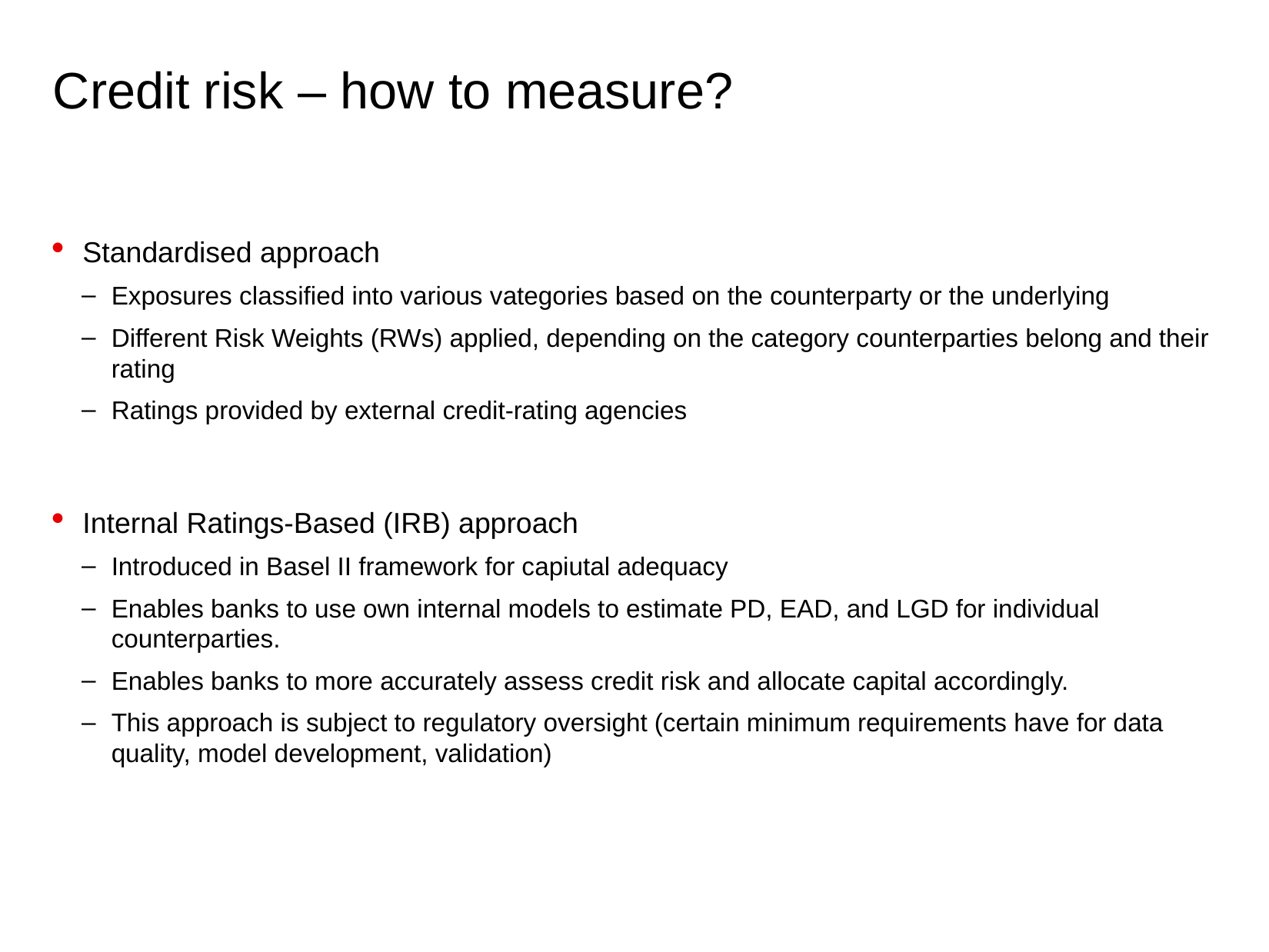

# Credit risk – how to measure?
Standardised approach
Exposures classified into various vategories based on the counterparty or the underlying
Different Risk Weights (RWs) applied, depending on the category counterparties belong and their rating
Ratings provided by external credit-rating agencies

Internal Ratings-Based (IRB) approach
Introduced in Basel II framework for capiutal adequacy
Enables banks to use own internal models to estimate PD, EAD, and LGD for individual counterparties.
Enables banks to more accurately assess credit risk and allocate capital accordingly.
This approach is subject to regulatory oversight (certain minimum requirements have for data quality, model development, validation)